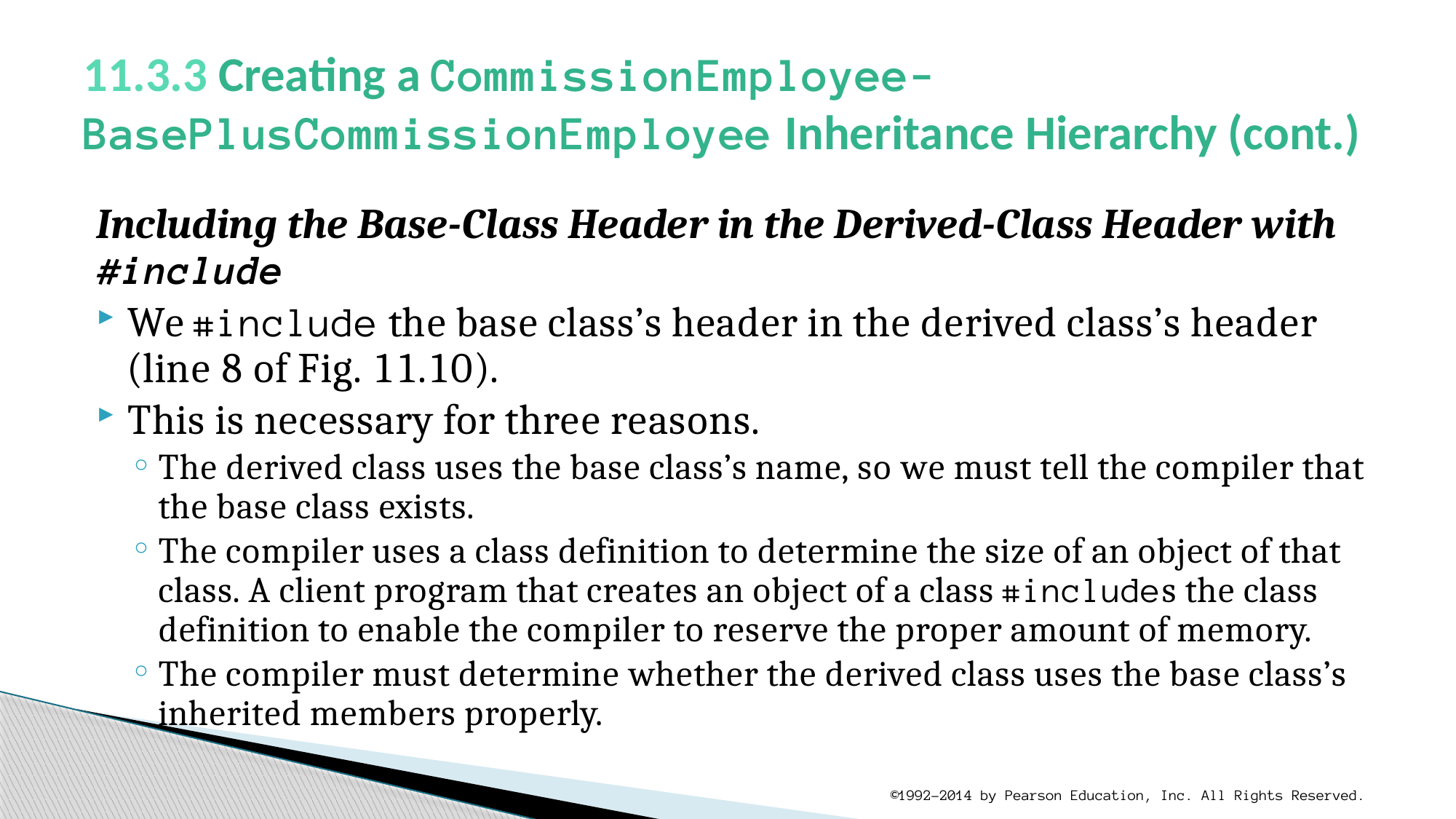

# 11.3.3 Creating a CommissionEmployee–BasePlusCommissionEmployee Inheritance Hierarchy (cont.)
Including the Base-Class Header in the Derived-Class Header with #include
We #include the base class’s header in the derived class’s header (line 8 of Fig. 11.10).
This is necessary for three reasons.
The derived class uses the base class’s name, so we must tell the compiler that the base class exists.
The compiler uses a class definition to determine the size of an object of that class. A client program that creates an object of a class #includes the class definition to enable the compiler to reserve the proper amount of memory.
The compiler must determine whether the derived class uses the base class’s inherited members properly.
©1992-2014 by Pearson Education, Inc. All Rights Reserved.